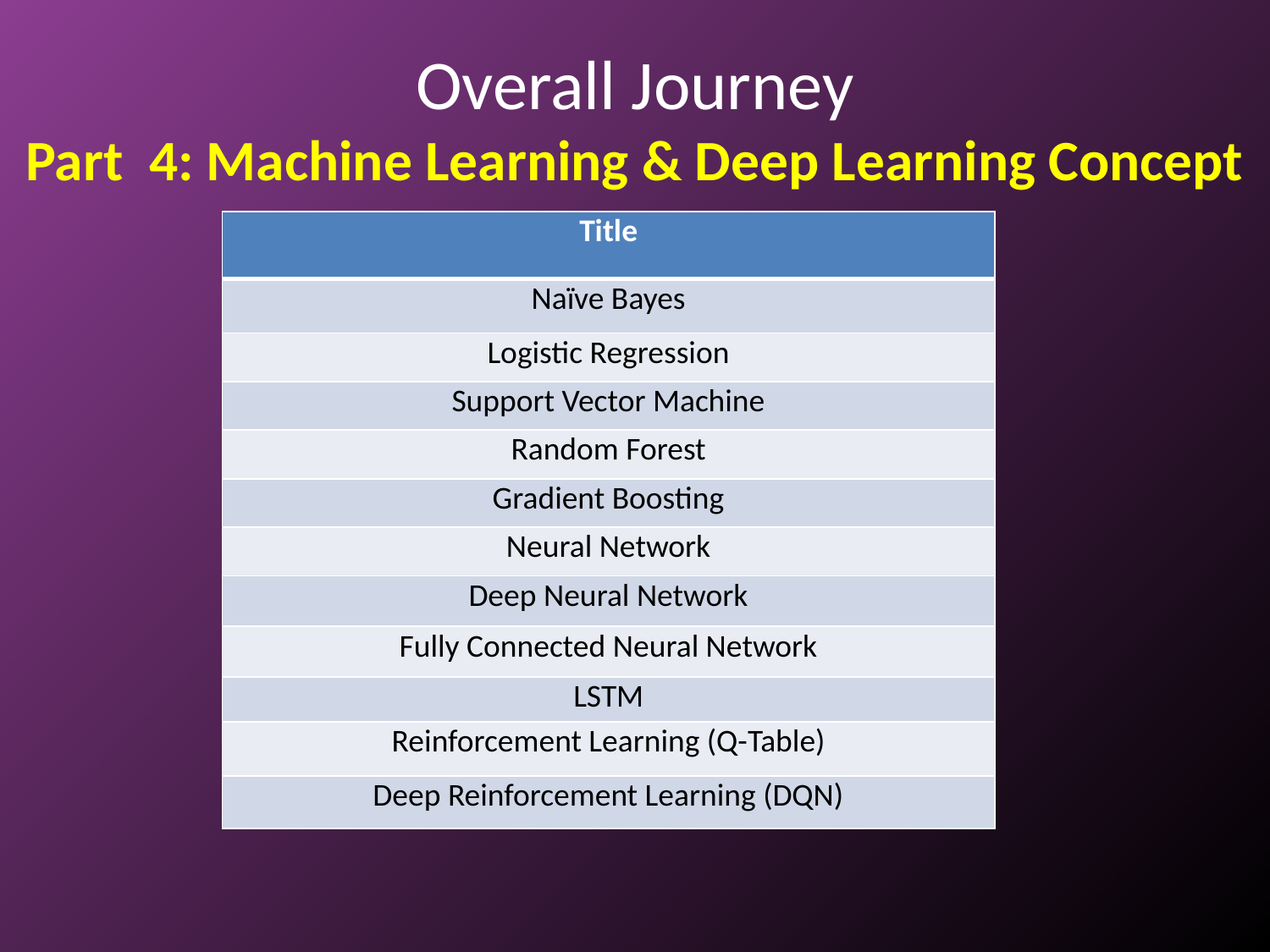

# Overall Journey Part  4: Machine Learning & Deep Learning Concept
| Title |
| --- |
| Naïve Bayes |
| Logistic Regression |
| Support Vector Machine |
| Random Forest |
| Gradient Boosting |
| Neural Network |
| Deep Neural Network |
| Fully Connected Neural Network |
| LSTM |
| Reinforcement Learning (Q-Table) |
| Deep Reinforcement Learning (DQN) |